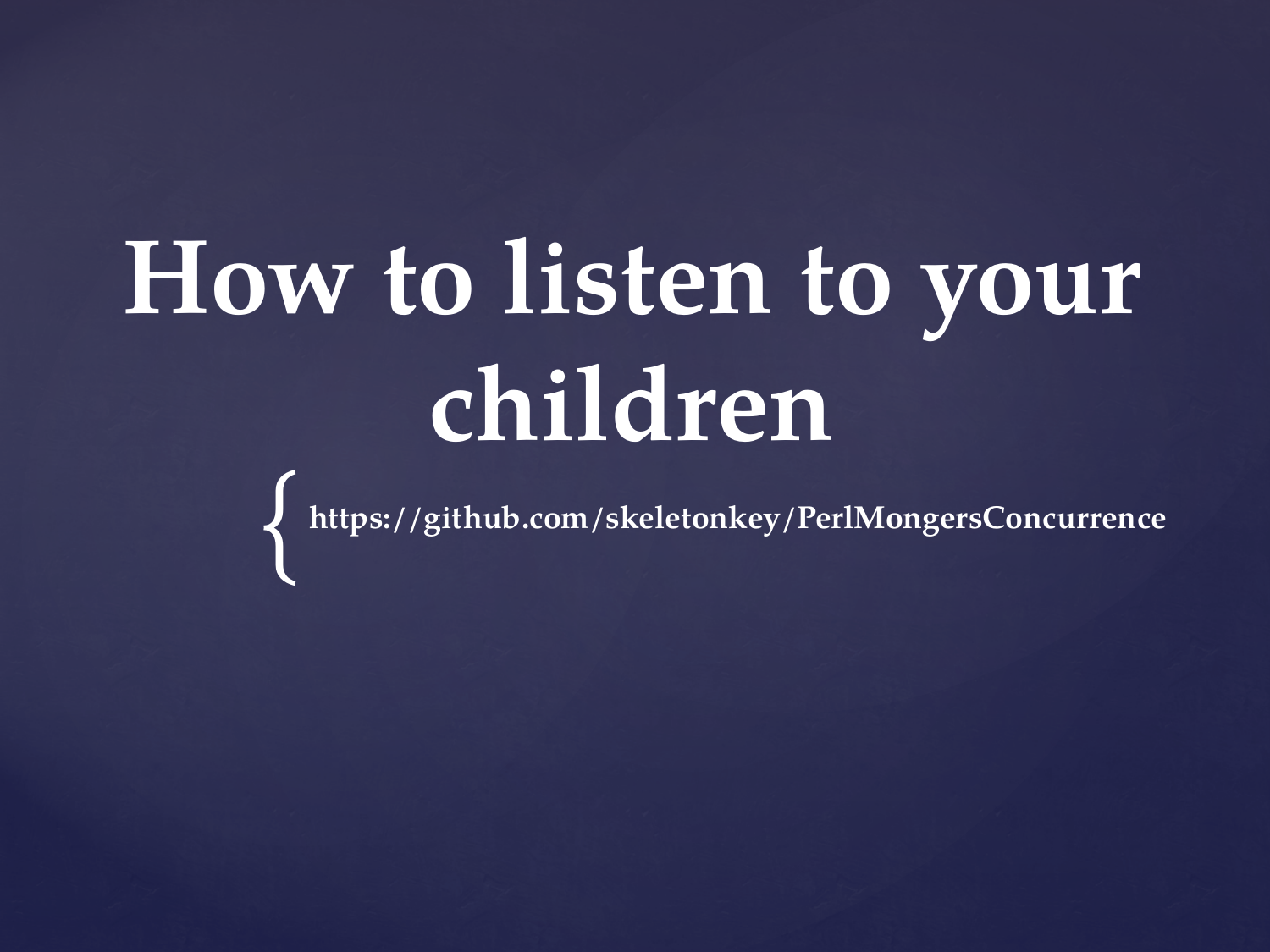

# How to listen to your children
https://github.com/skeletonkey/PerlMongersConcurrence